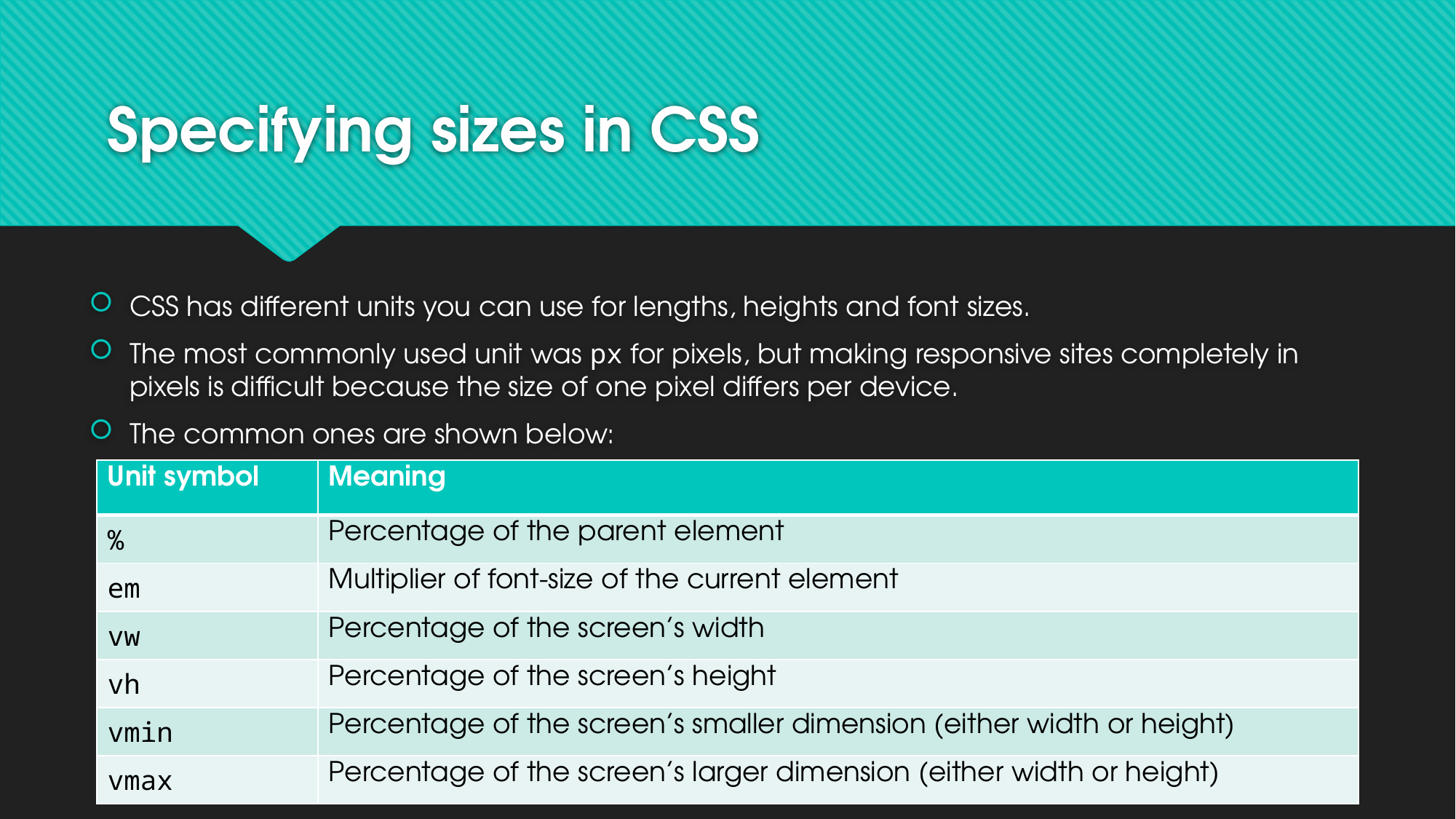

# Specifying sizes in CSS
CSS has different units you can use for lengths, heights and font sizes.
The most commonly used unit was px for pixels, but making responsive sites completely in pixels is difficult because the size of one pixel differs per device.
The common ones are shown below:
| Unit symbol | Meaning |
| --- | --- |
| % | Percentage of the parent element |
| em | Multiplier of font-size of the current element |
| vw | Percentage of the screen’s width |
| vh | Percentage of the screen’s height |
| vmin | Percentage of the screen’s smaller dimension (either width or height) |
| vmax | Percentage of the screen’s larger dimension (either width or height) |